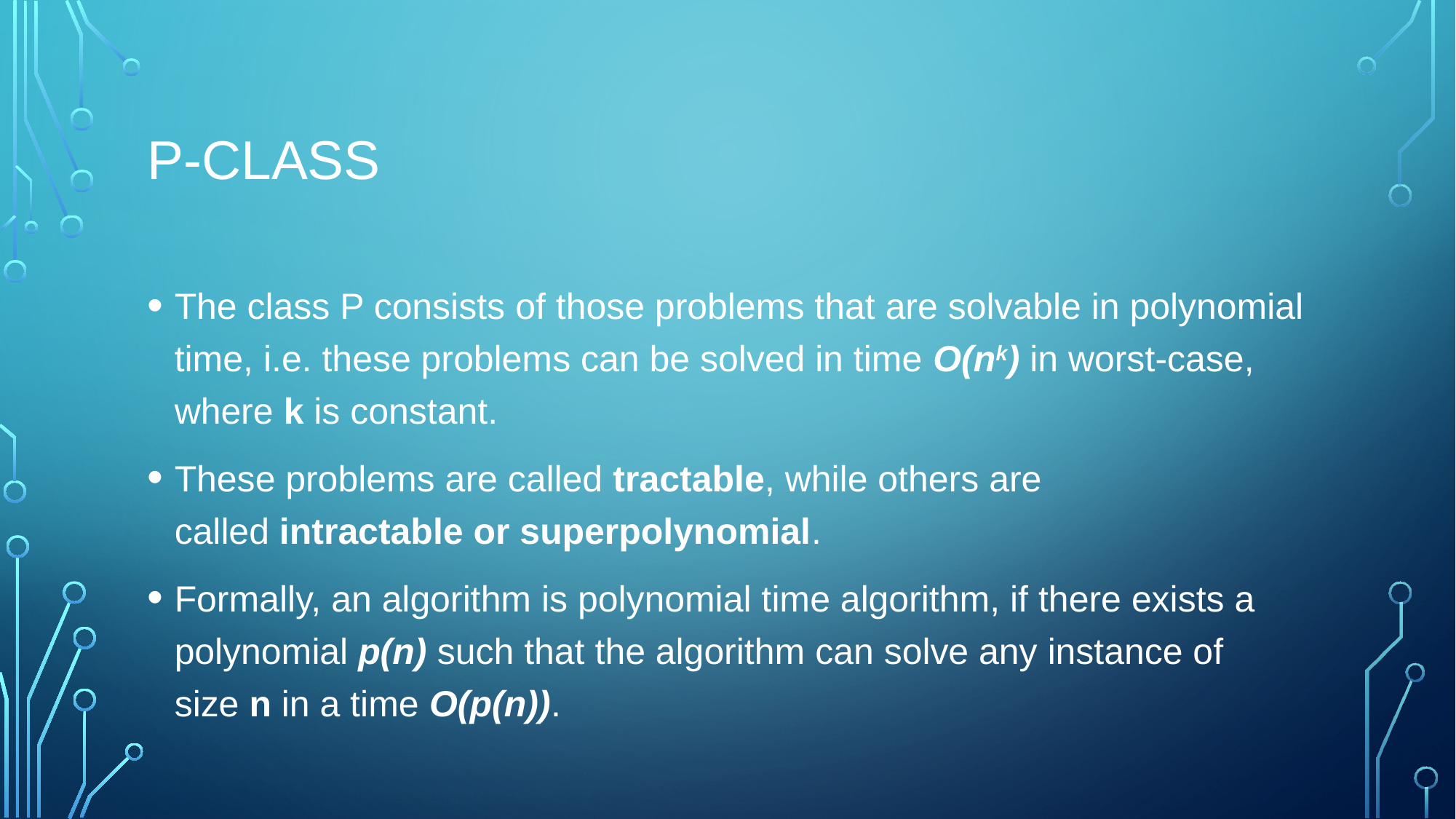

# P-Class
The class P consists of those problems that are solvable in polynomial time, i.e. these problems can be solved in time O(nk) in worst-case, where k is constant.
These problems are called tractable, while others are called intractable or superpolynomial.
Formally, an algorithm is polynomial time algorithm, if there exists a polynomial p(n) such that the algorithm can solve any instance of size n in a time O(p(n)).